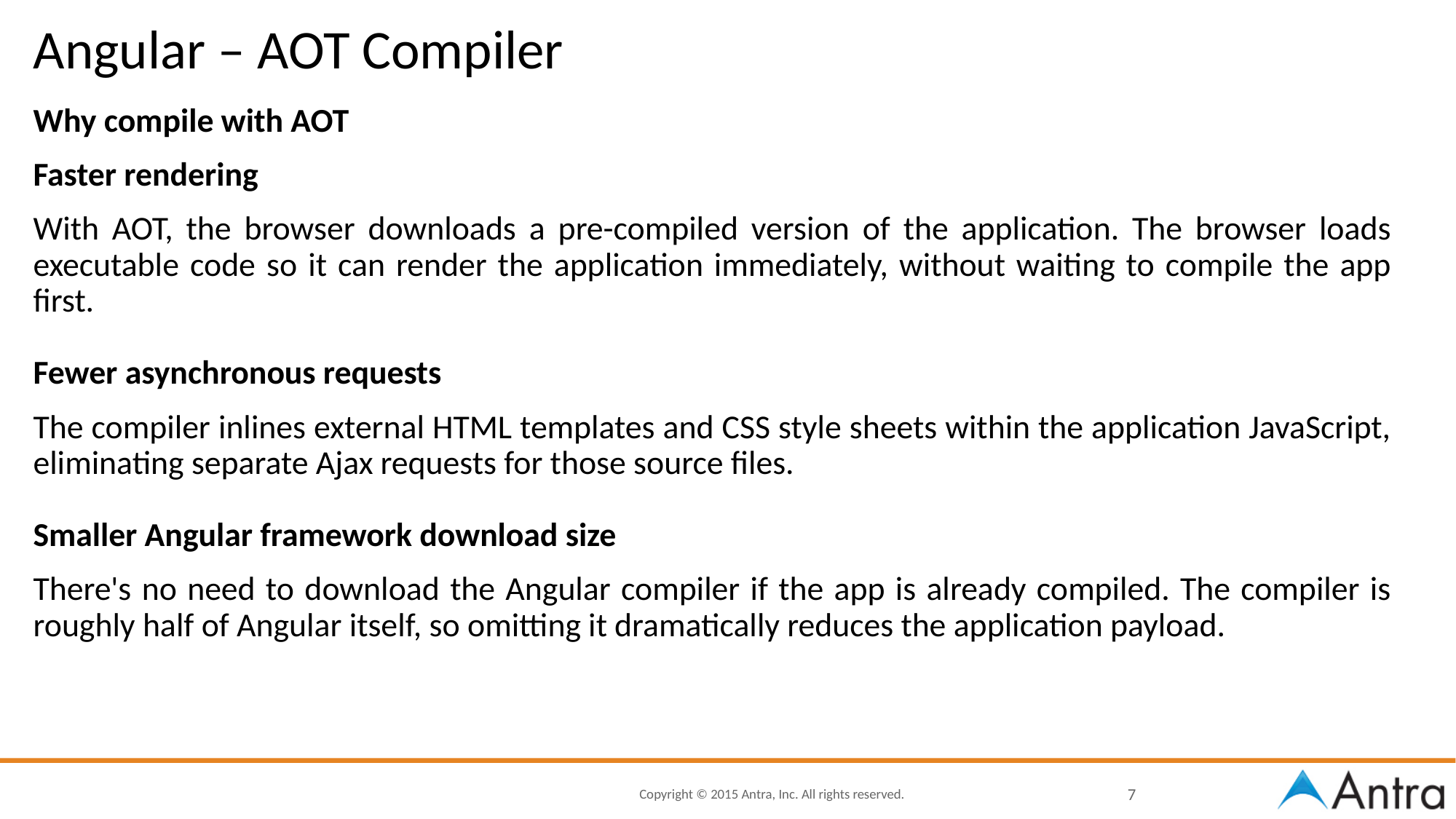

# Angular – AOT Compiler
Why compile with AOT
Faster rendering
With AOT, the browser downloads a pre-compiled version of the application. The browser loads executable code so it can render the application immediately, without waiting to compile the app first.

Fewer asynchronous requests
The compiler inlines external HTML templates and CSS style sheets within the application JavaScript, eliminating separate Ajax requests for those source files.

Smaller Angular framework download size
There's no need to download the Angular compiler if the app is already compiled. The compiler is roughly half of Angular itself, so omitting it dramatically reduces the application payload.
7